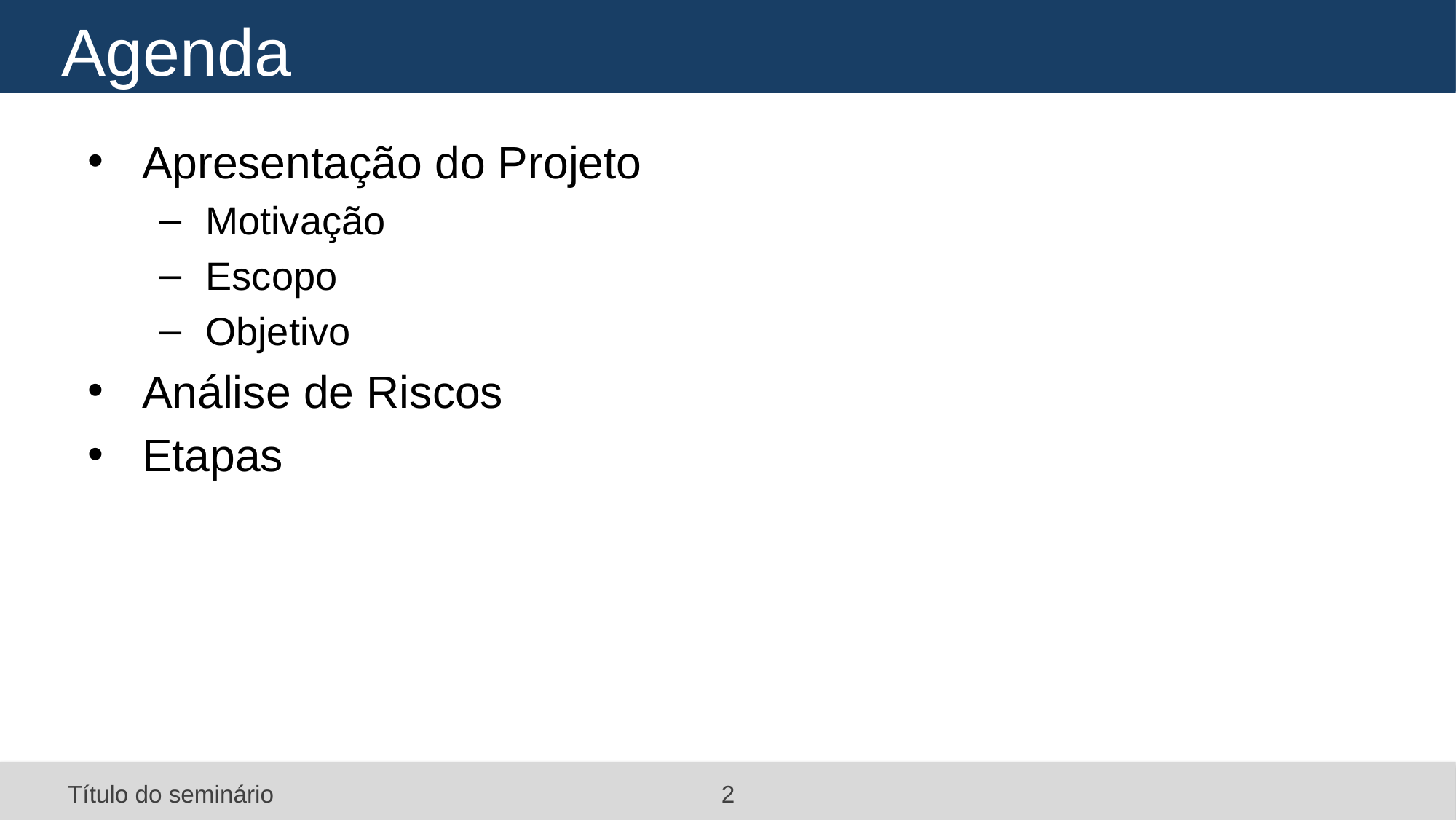

# Agenda
Apresentação do Projeto
Motivação
Escopo
Objetivo
Análise de Riscos
Etapas